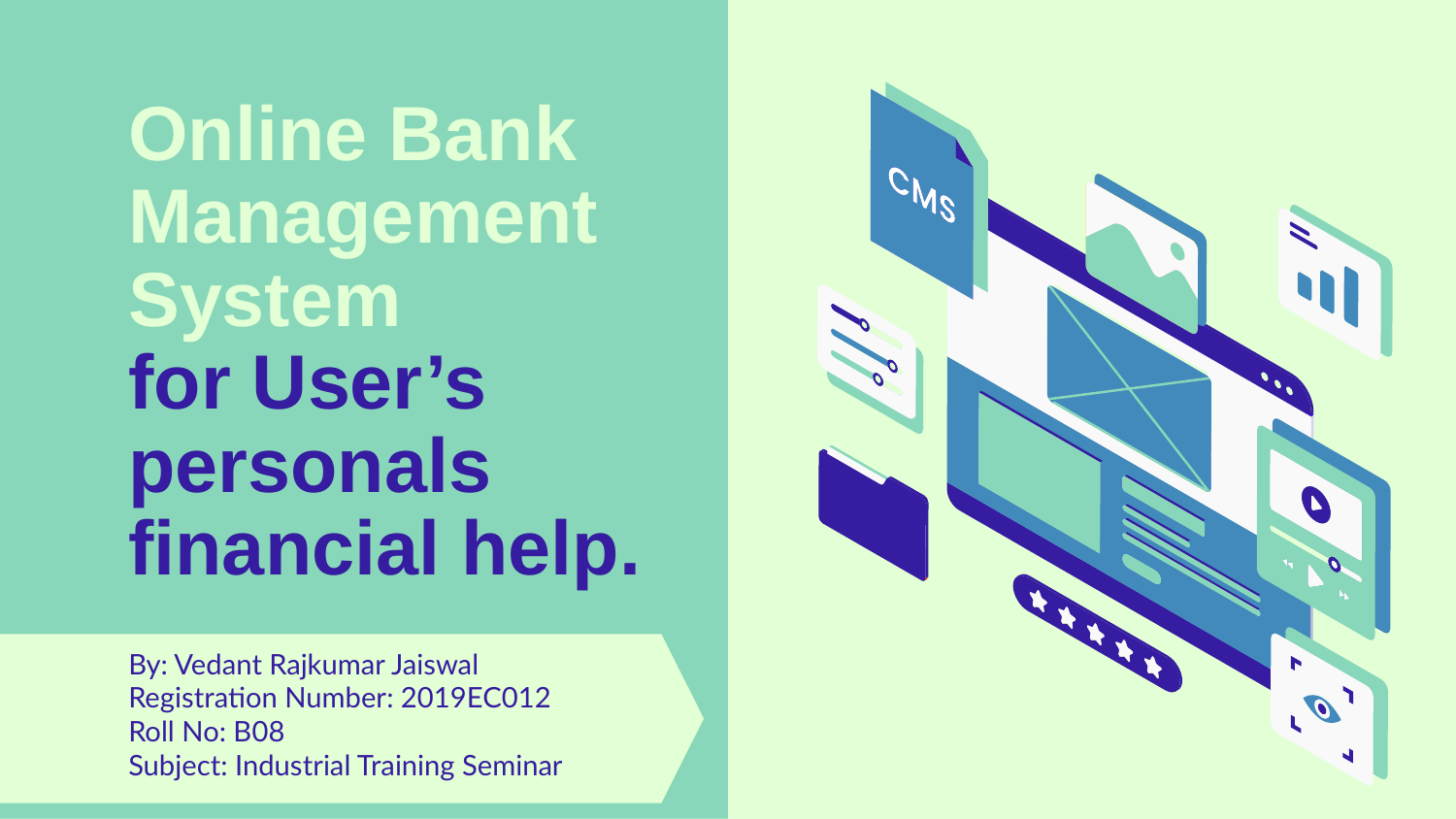

# Online Bank Management
System
for User’s personals financial help.

By: Vedant Rajkumar Jaiswal
Registration Number: 2019EC012
Roll No: B08
Subject: Industrial Training Seminar